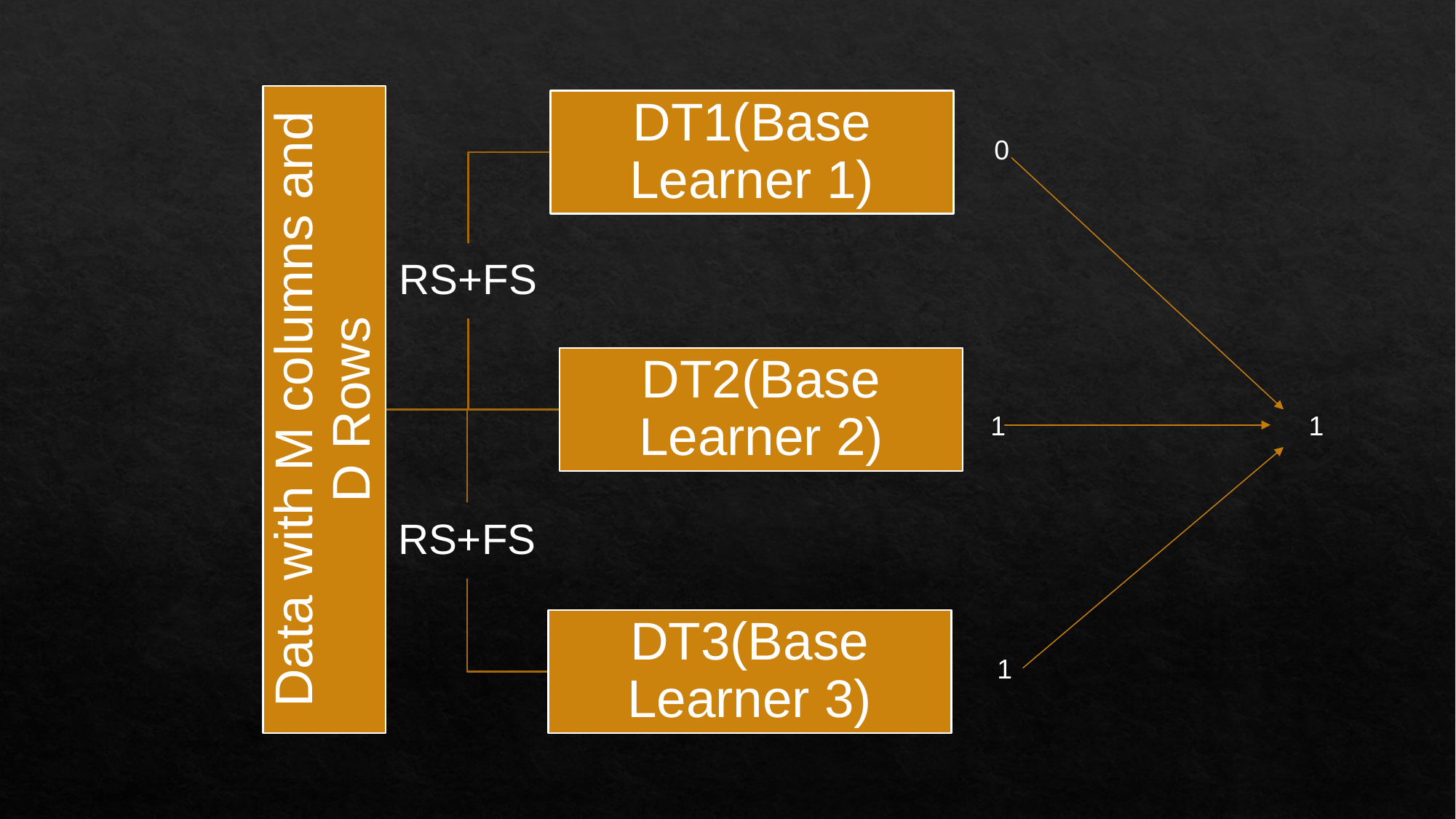

RS+FS

RS+FS
Data with M columns and D Rows
DT1(Base Learner 1)
DT2(Base Learner 2)
DT3(Base Learner 3)
0

1
1
1